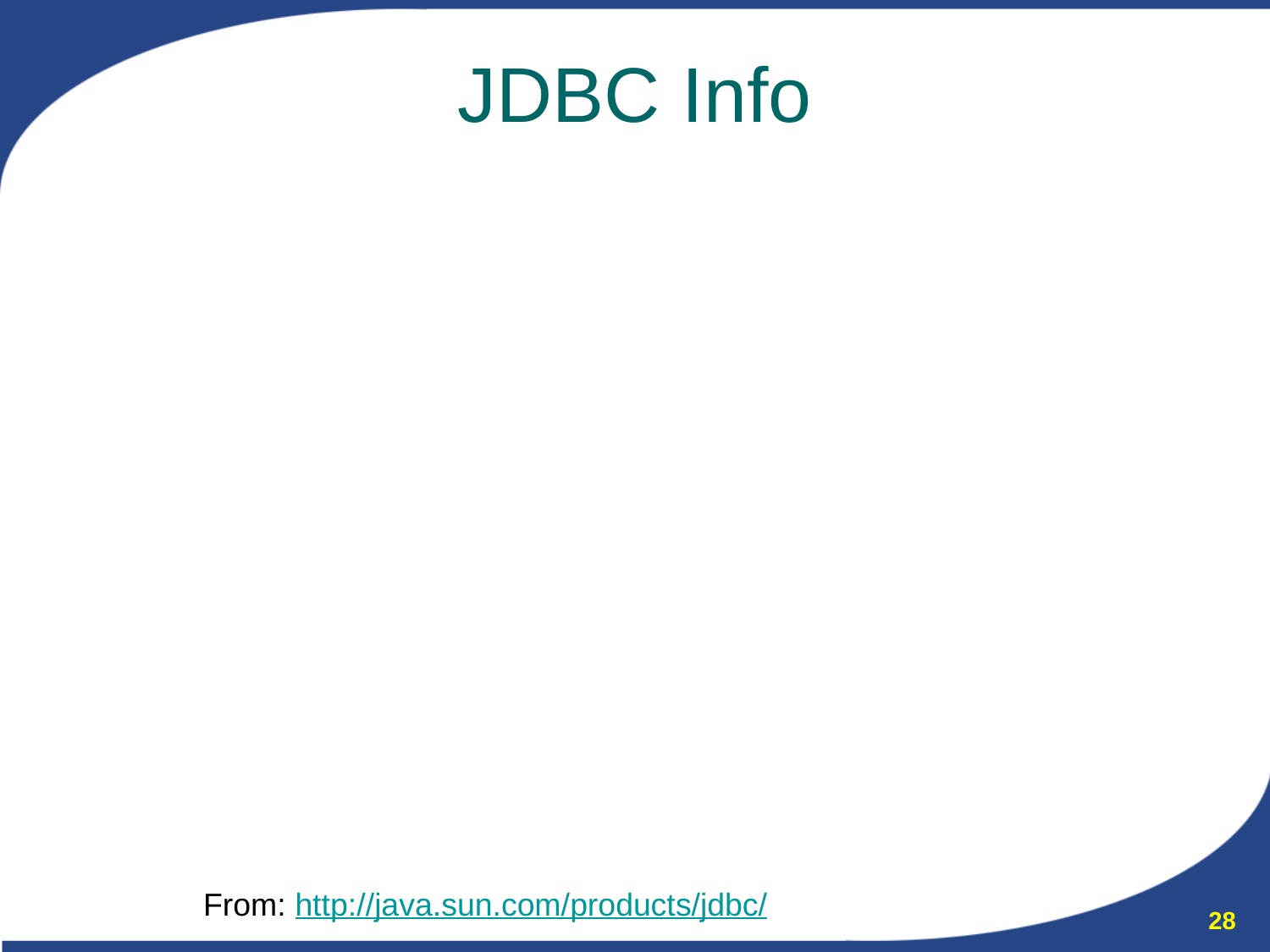

# JDBC Info
Java Database Connectivity
Industry standard but has some issues:
The developer needs to deal with lot of plumbing and infrastructure, such as endless try-catch-finally-try-catch blocks.
Applications need complex error handling to ensure that connections are properly closed after they're used, which makes the code verbose, bloated, and repetitive.
JDBC uses the rather uninformative SQLException.
JDBC has no exception hierarchy
Bottom Line: Don’t use this!
From: http://java.sun.com/products/jdbc/
28